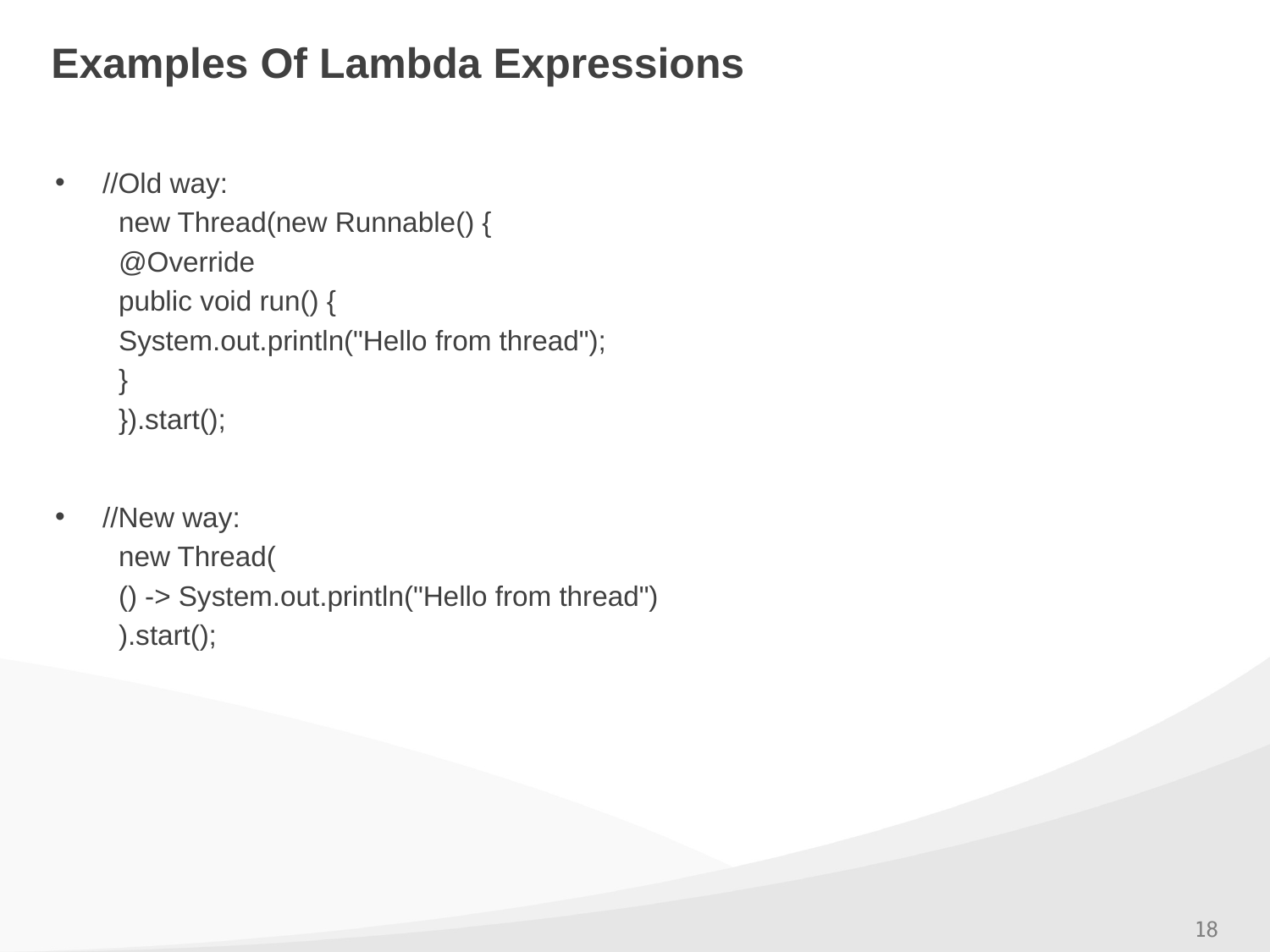

# Examples Of Lambda Expressions
//Old way:
new Thread(new Runnable() {
@Override
public void run() {
System.out.println("Hello from thread");
}
}).start();

//New way:
new Thread(
() -> System.out.println("Hello from thread")
).start();